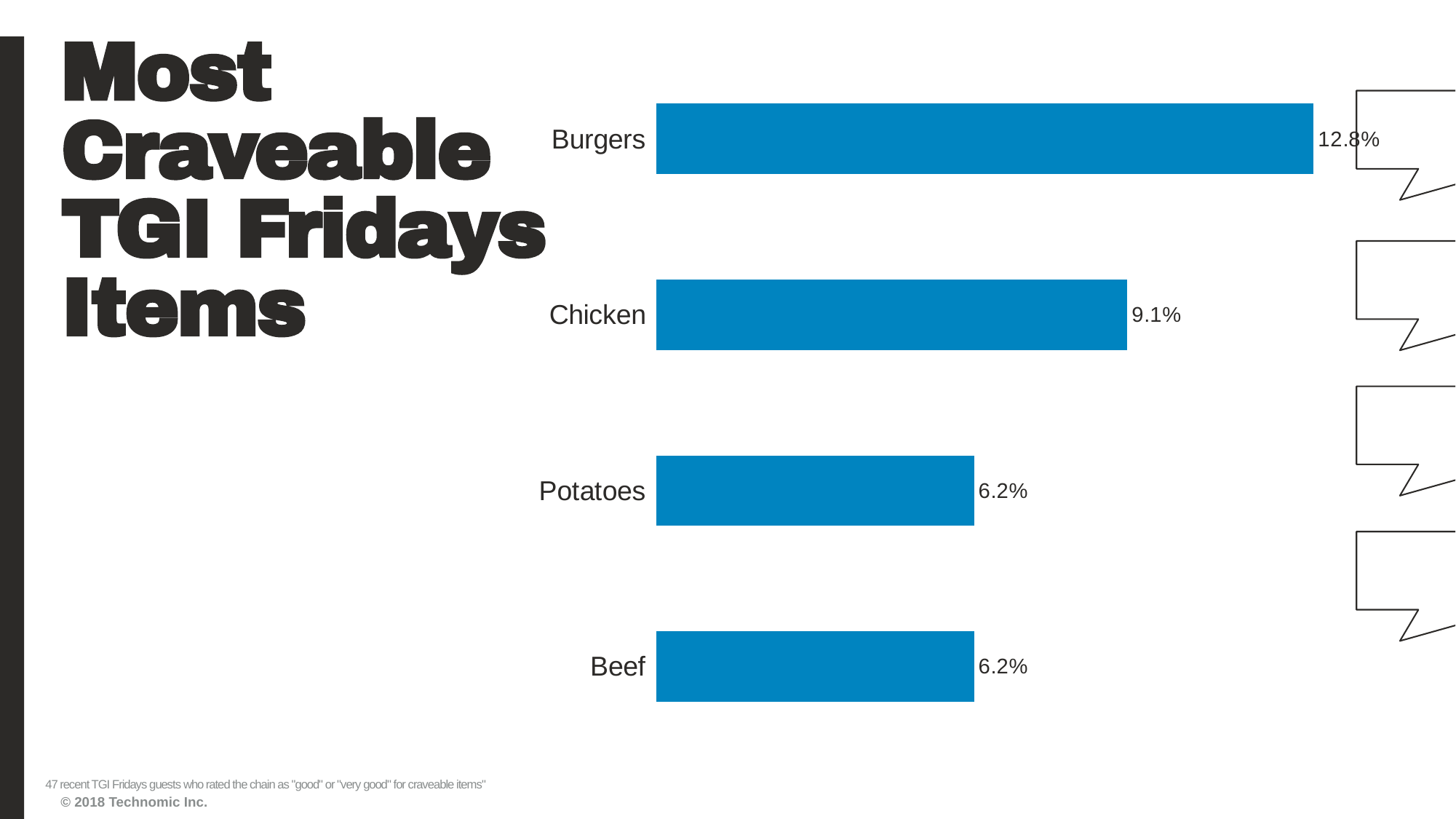

# Most Craveable TGI Fridays Items

### Chart

| Category | Series1 |
|---|---|
| Beef | 0.0617021279999999 |
| Potatoes | 0.0617021279999999 |
| Chicken | 0.0914893619999999 |
| Burgers | 0.127659574 |
47 recent TGI Fridays guests who rated the chain as "good" or "very good" for craveable items"